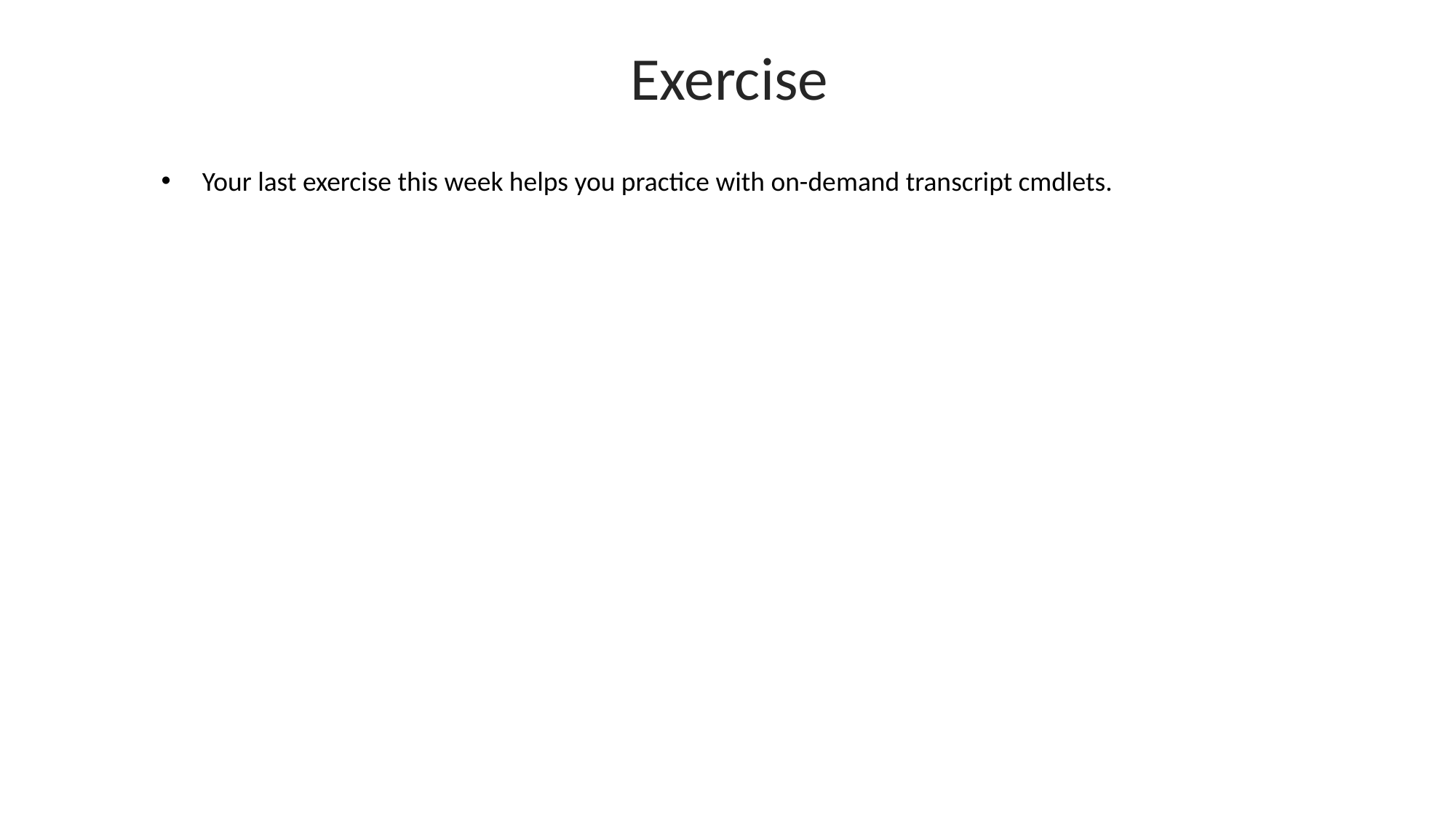

Exercise

Your last exercise this week helps you practice with on-demand transcript cmdlets.